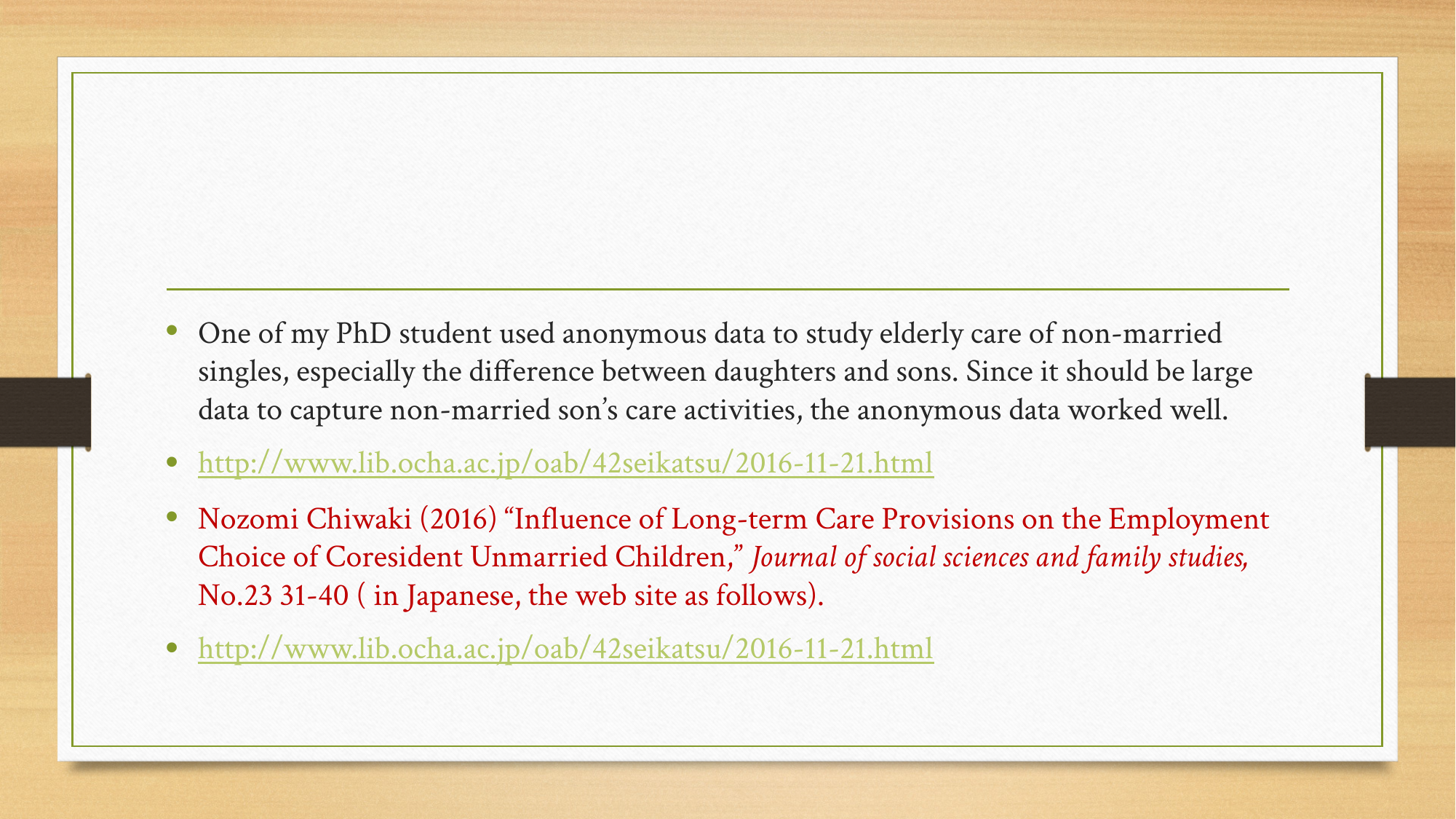

#
One of my PhD student used anonymous data to study elderly care of non-married singles, especially the difference between daughters and sons. Since it should be large data to capture non-married son’s care activities, the anonymous data worked well.
http://www.lib.ocha.ac.jp/oab/42seikatsu/2016-11-21.html
Nozomi Chiwaki (2016) “Influence of Long-term Care Provisions on the Employment Choice of Coresident Unmarried Children,” Journal of social sciences and family studies, No.23 31-40 ( in Japanese, the web site as follows).
http://www.lib.ocha.ac.jp/oab/42seikatsu/2016-11-21.html